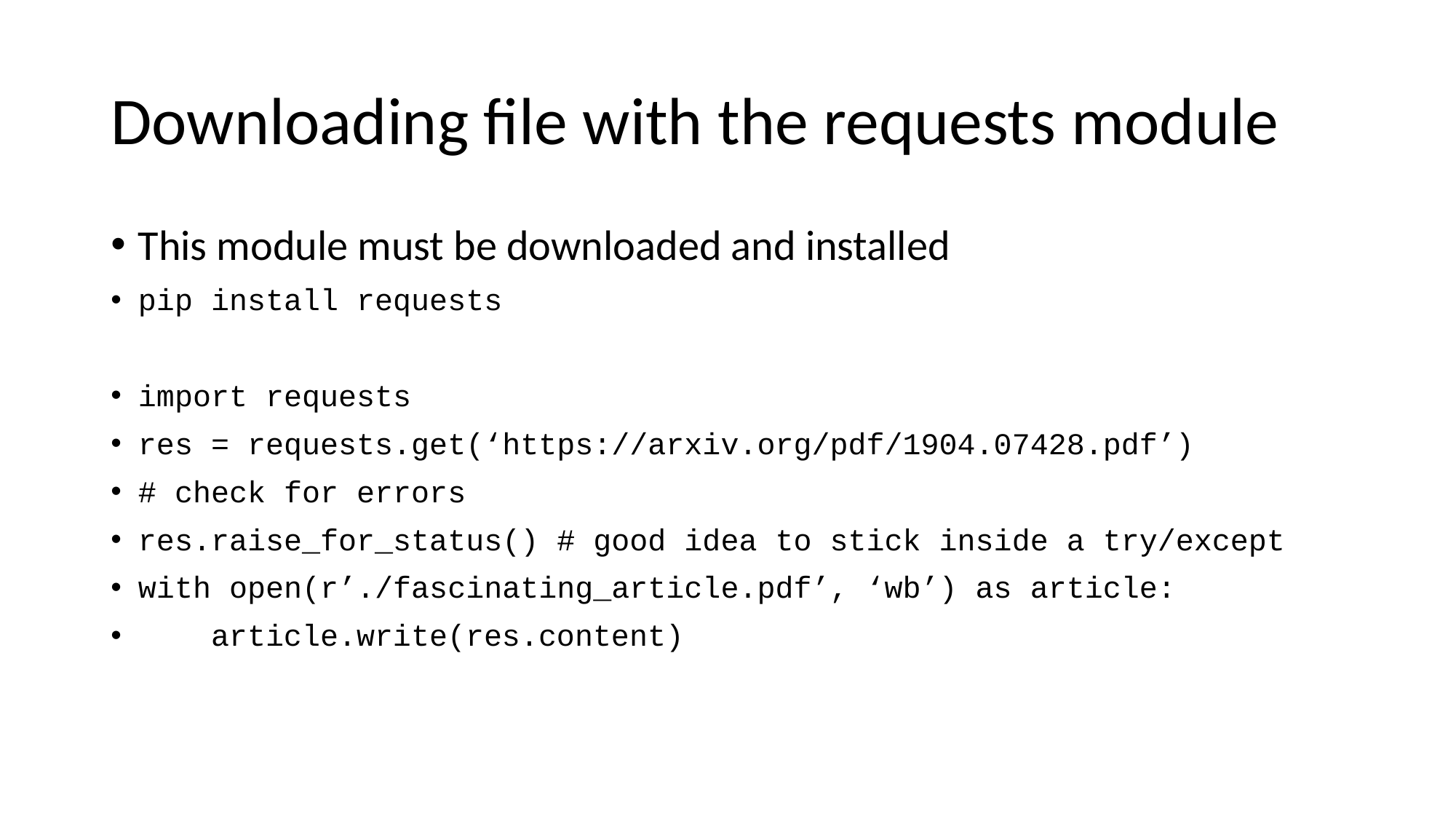

# Downloading file with the requests module
This module must be downloaded and installed
pip install requests

import requests
res = requests.get(‘https://arxiv.org/pdf/1904.07428.pdf’)
# check for errors
res.raise_for_status() # good idea to stick inside a try/except
with open(r’./fascinating_article.pdf’, ‘wb’) as article:
    article.write(res.content)